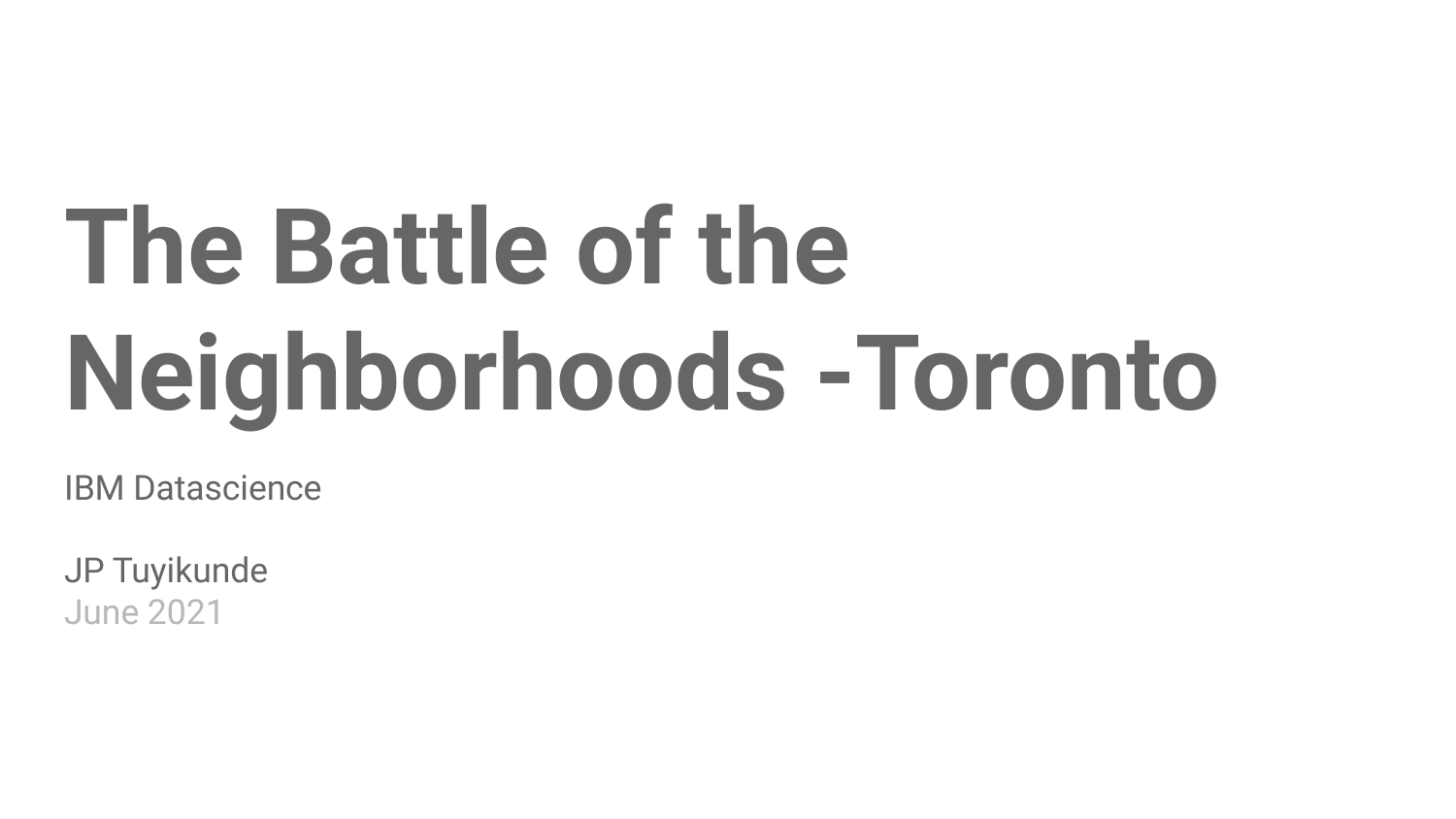

# The Battle of the Neighborhoods -Toronto
IBM Datascience

JP Tuyikunde
June 2021